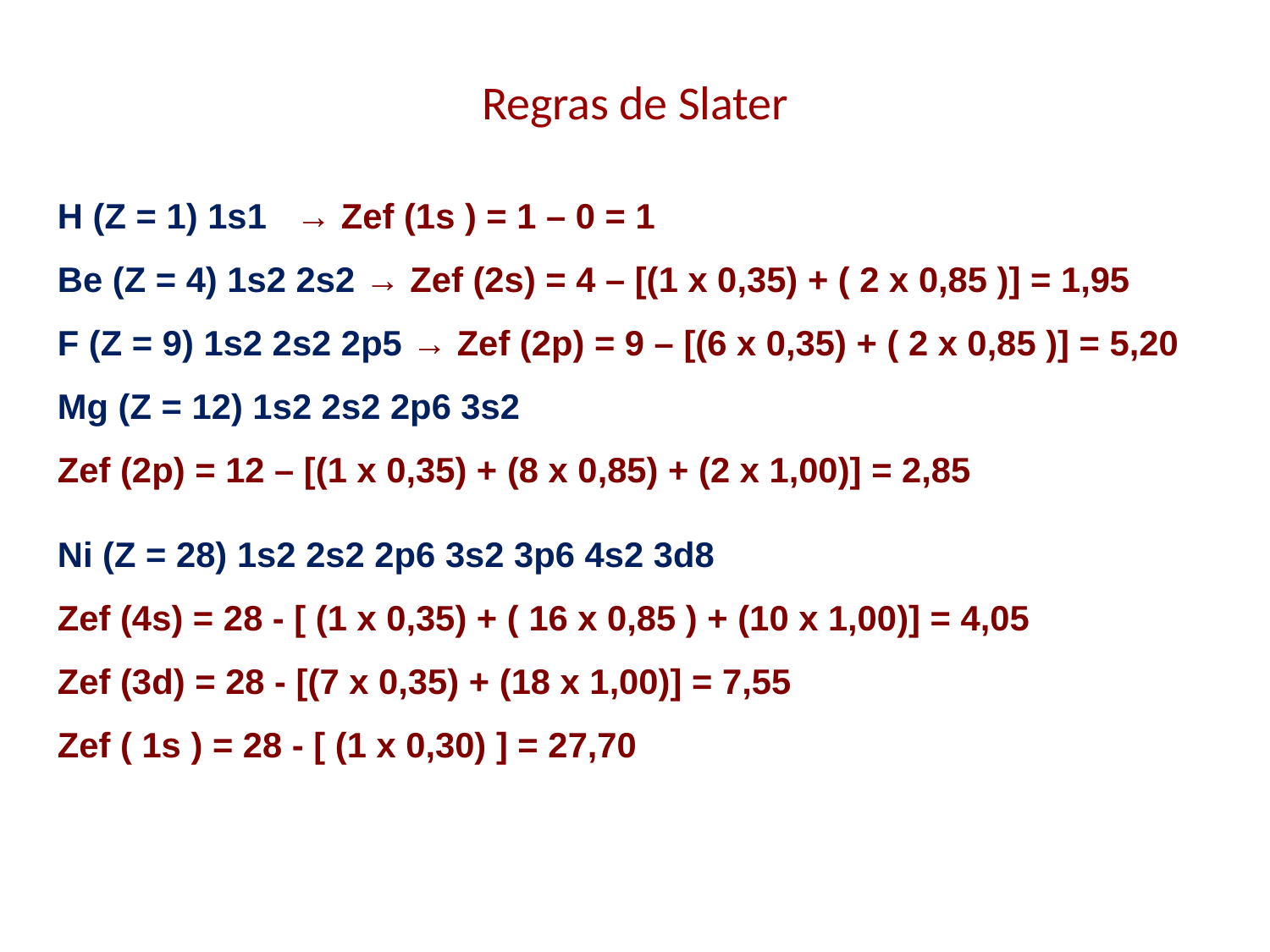

# Regras de Slater
H (Z = 1) 1s1   → Zef (1s ) = 1 – 0 = 1
Be (Z = 4) 1s2 2s2 → Zef (2s) = 4 – [(1 x 0,35) + ( 2 x 0,85 )] = 1,95
F (Z = 9) 1s2 2s2 2p5 → Zef (2p) = 9 – [(6 x 0,35) + ( 2 x 0,85 )] = 5,20
Mg (Z = 12) 1s2 2s2 2p6 3s2
Zef (2p) = 12 – [(1 x 0,35) + (8 x 0,85) + (2 x 1,00)] = 2,85
Ni (Z = 28) 1s2 2s2 2p6 3s2 3p6 4s2 3d8
Zef (4s) = 28 - [ (1 x 0,35) + ( 16 x 0,85 ) + (10 x 1,00)] = 4,05
Zef (3d) = 28 - [(7 x 0,35) + (18 x 1,00)] = 7,55
Zef ( 1s ) = 28 - [ (1 x 0,30) ] = 27,70